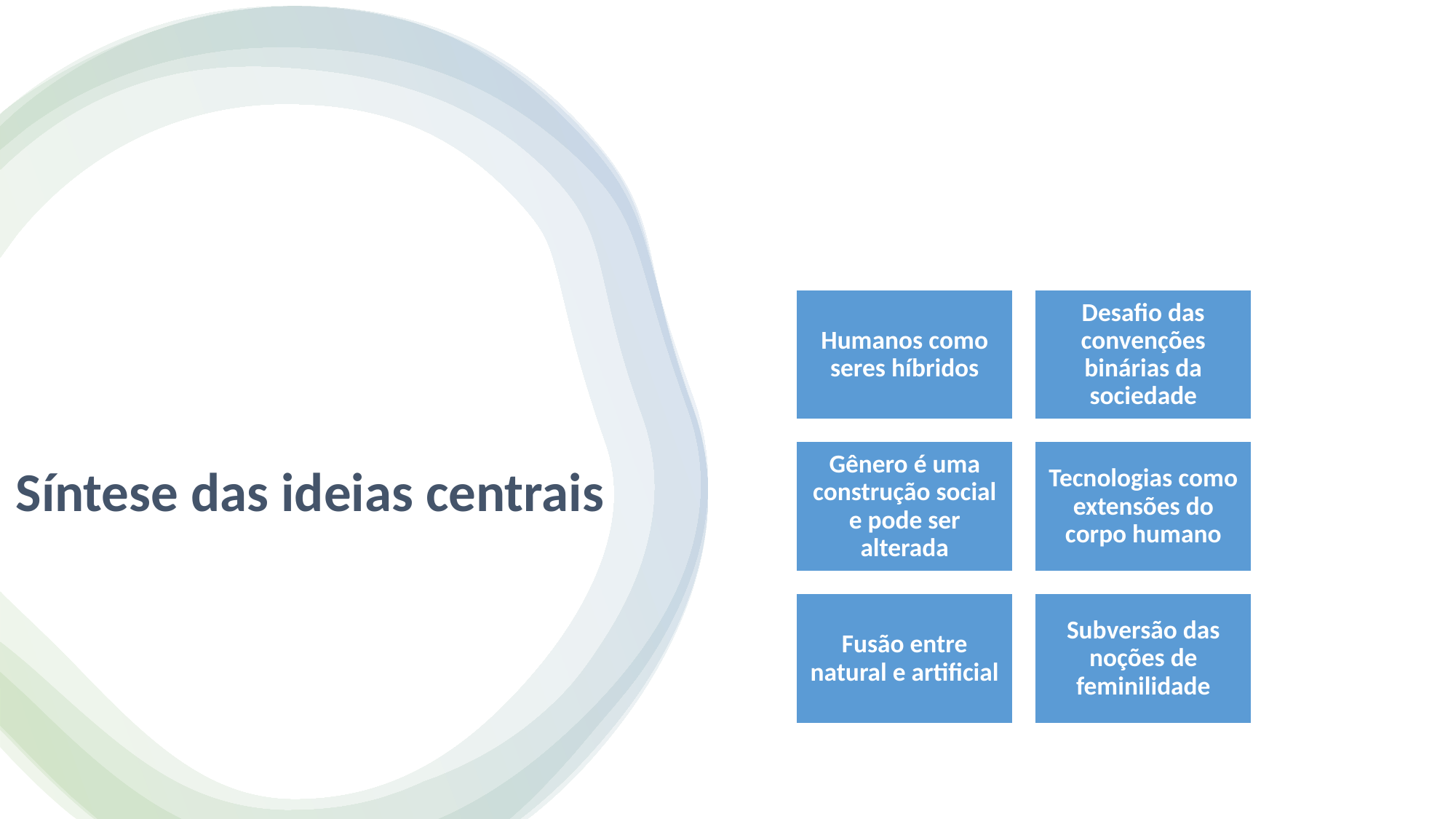

Humanos como seres híbridos
Desafio das convenções binárias da sociedade
Gênero é uma construção social e pode ser alterada
Tecnologias como extensões do corpo humano
Fusão entre natural e artificial
Subversão das noções de feminilidade
# Síntese das ideias centrais